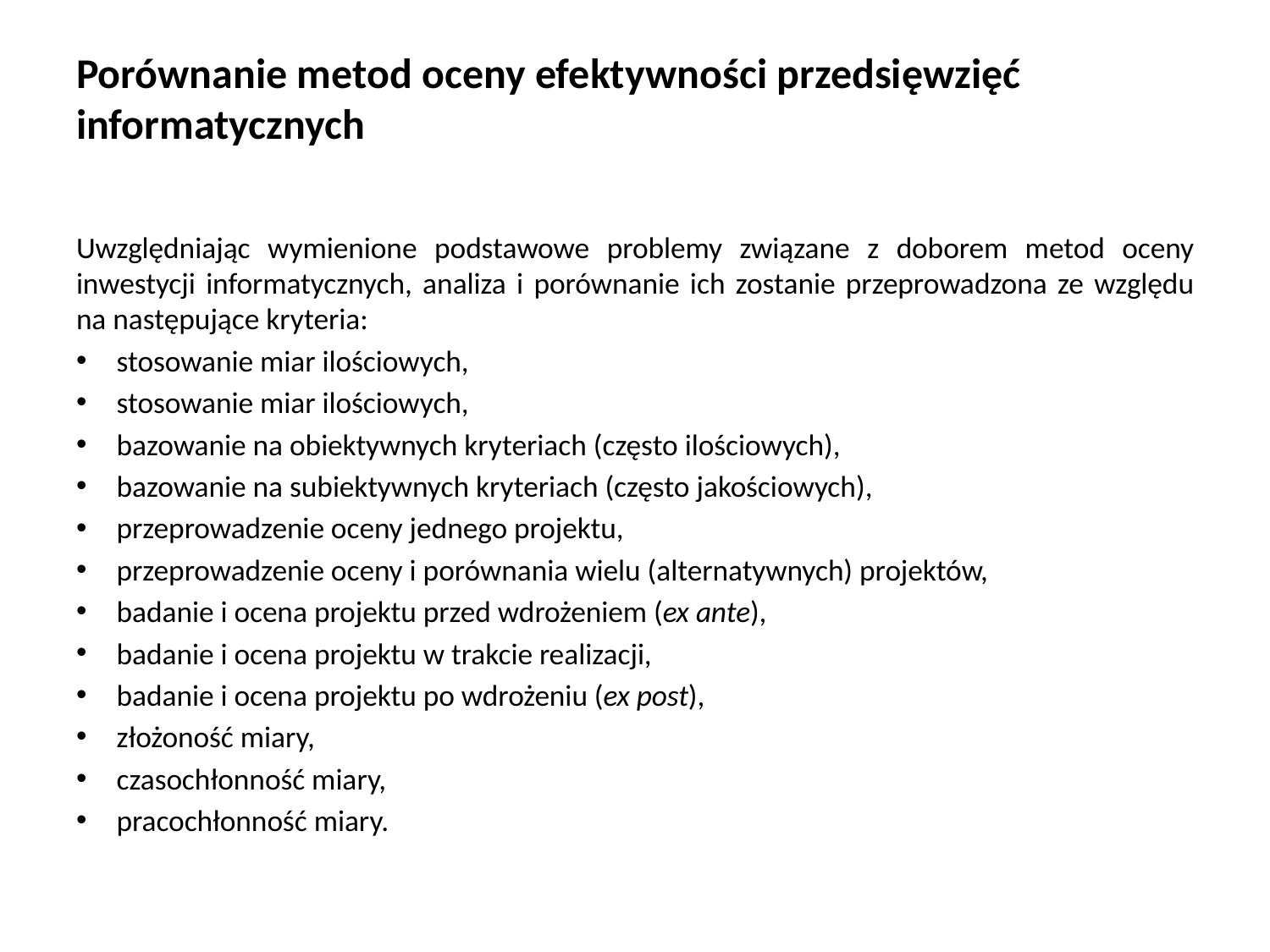

# Porównanie metod oceny efektywności przedsięwzięć informatycznych
Uwzględniając wymienione podstawowe problemy związane z doborem metod oceny inwestycji informatycznych, analiza i porównanie ich zostanie przeprowadzona ze względu na następujące kryteria:
stosowanie miar ilościowych,
stosowanie miar ilościowych,
bazowanie na obiektywnych kryteriach (często ilościowych),
bazowanie na subiektywnych kryteriach (często jakościowych),
przeprowadzenie oceny jednego projektu,
przeprowadzenie oceny i porównania wielu (alternatywnych) projektów,
badanie i ocena projektu przed wdrożeniem (ex ante),
badanie i ocena projektu w trakcie realizacji,
badanie i ocena projektu po wdrożeniu (ex post),
złożoność miary,
czasochłonność miary,
pracochłonność miary.